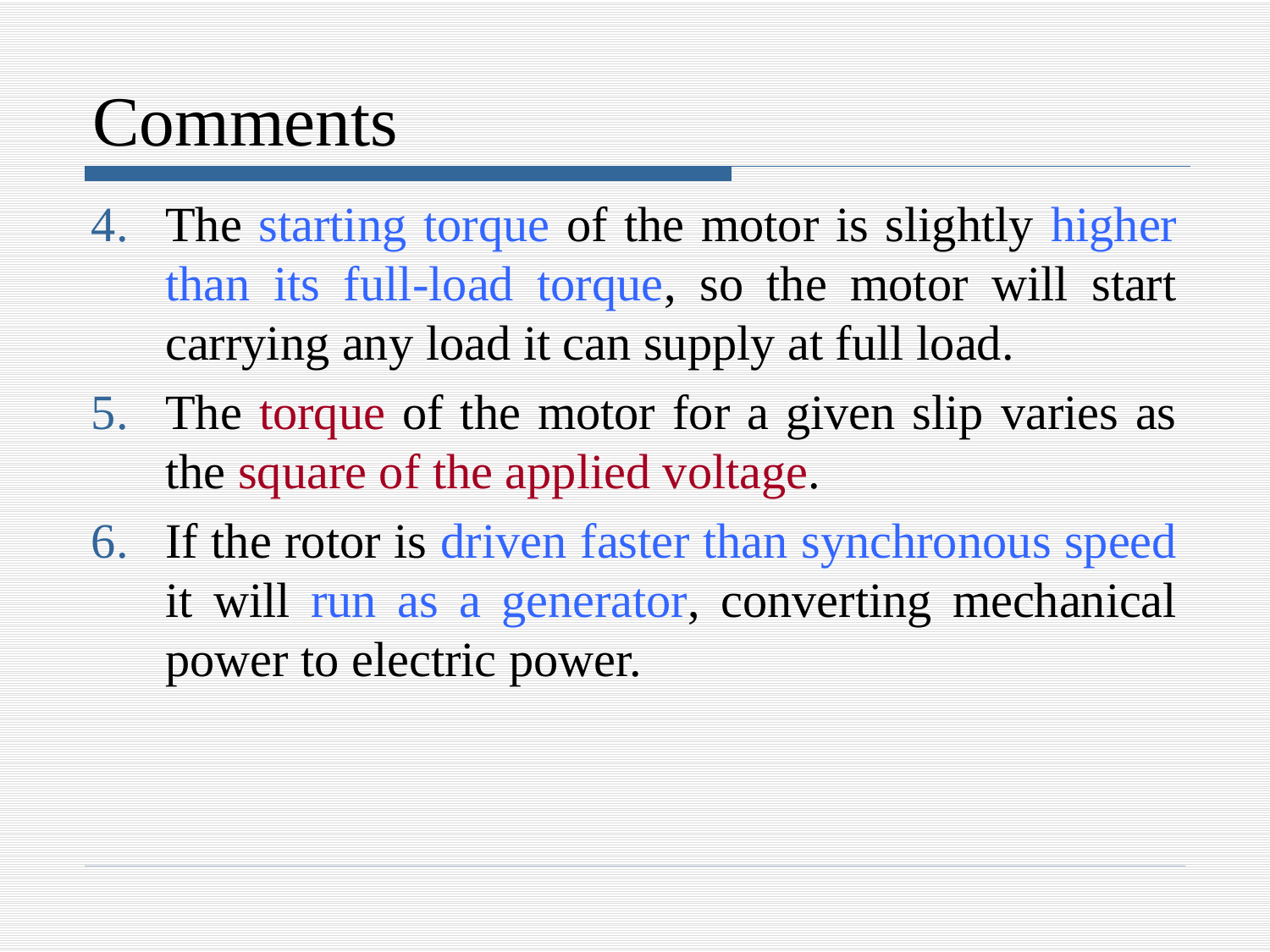

# Comments
The starting torque of the motor is slightly higher than its full-load torque, so the motor will start carrying any load it can supply at full load.
The torque of the motor for a given slip varies as the square of the applied voltage.
If the rotor is driven faster than synchronous speed it will run as a generator, converting mechanical power to electric power.